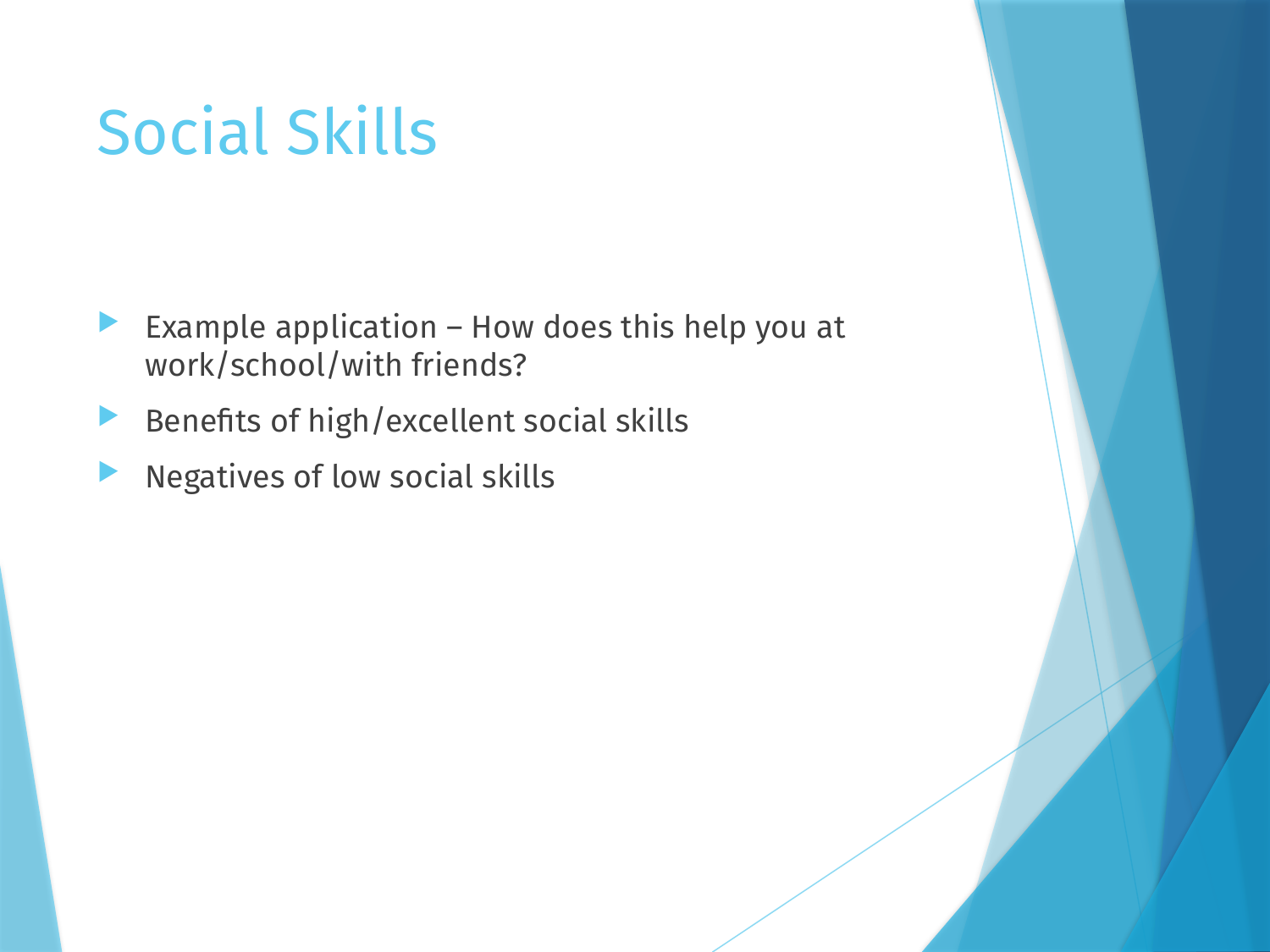

# Social Skills
Example application – How does this help you at work/school/with friends?
Benefits of high/excellent social skills
Negatives of low social skills